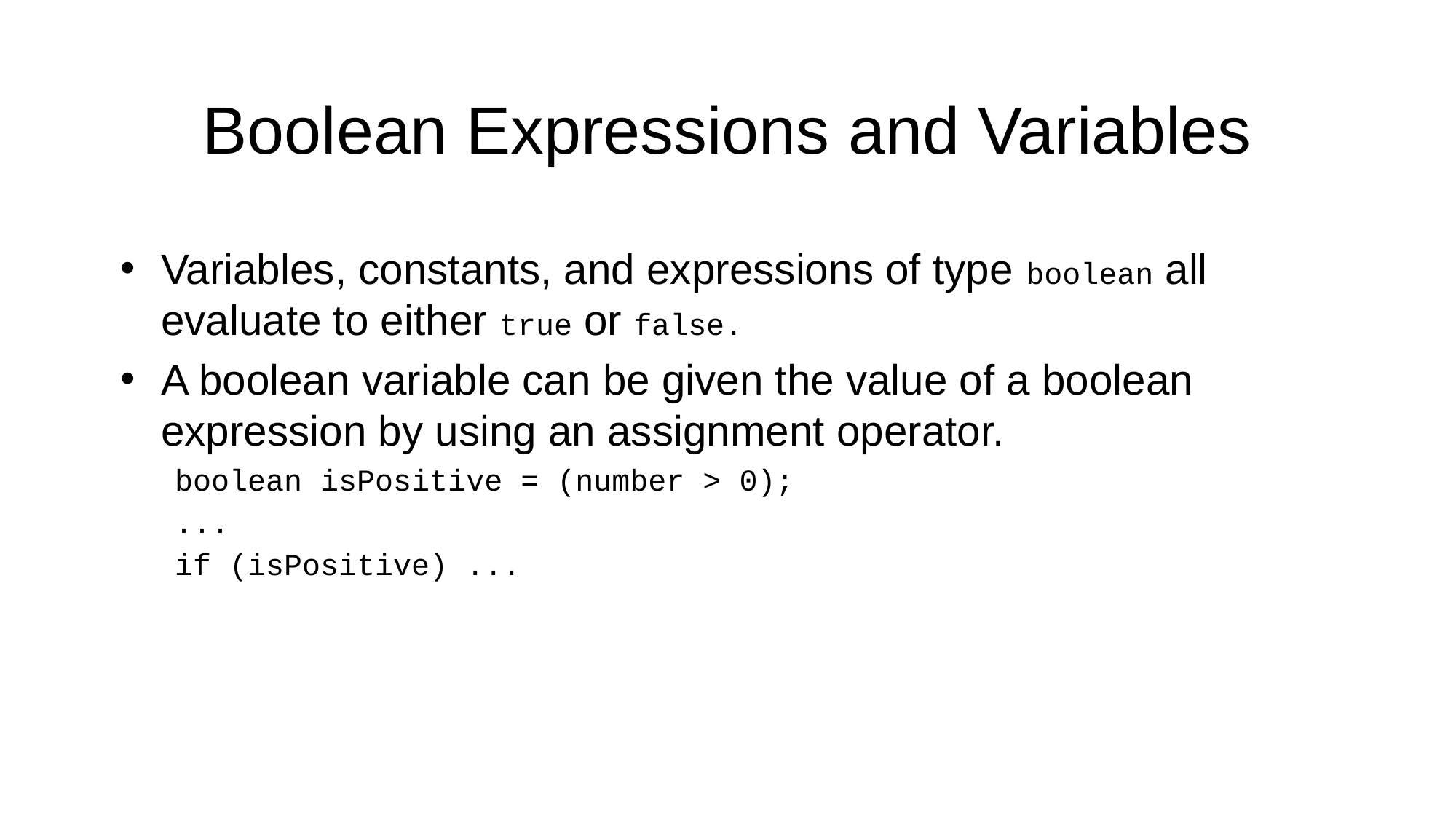

# Boolean Expressions and Variables
Variables, constants, and expressions of type boolean all evaluate to either true or false.
A boolean variable can be given the value of a boolean expression by using an assignment operator.
boolean isPositive = (number > 0);
...
if (isPositive) ...